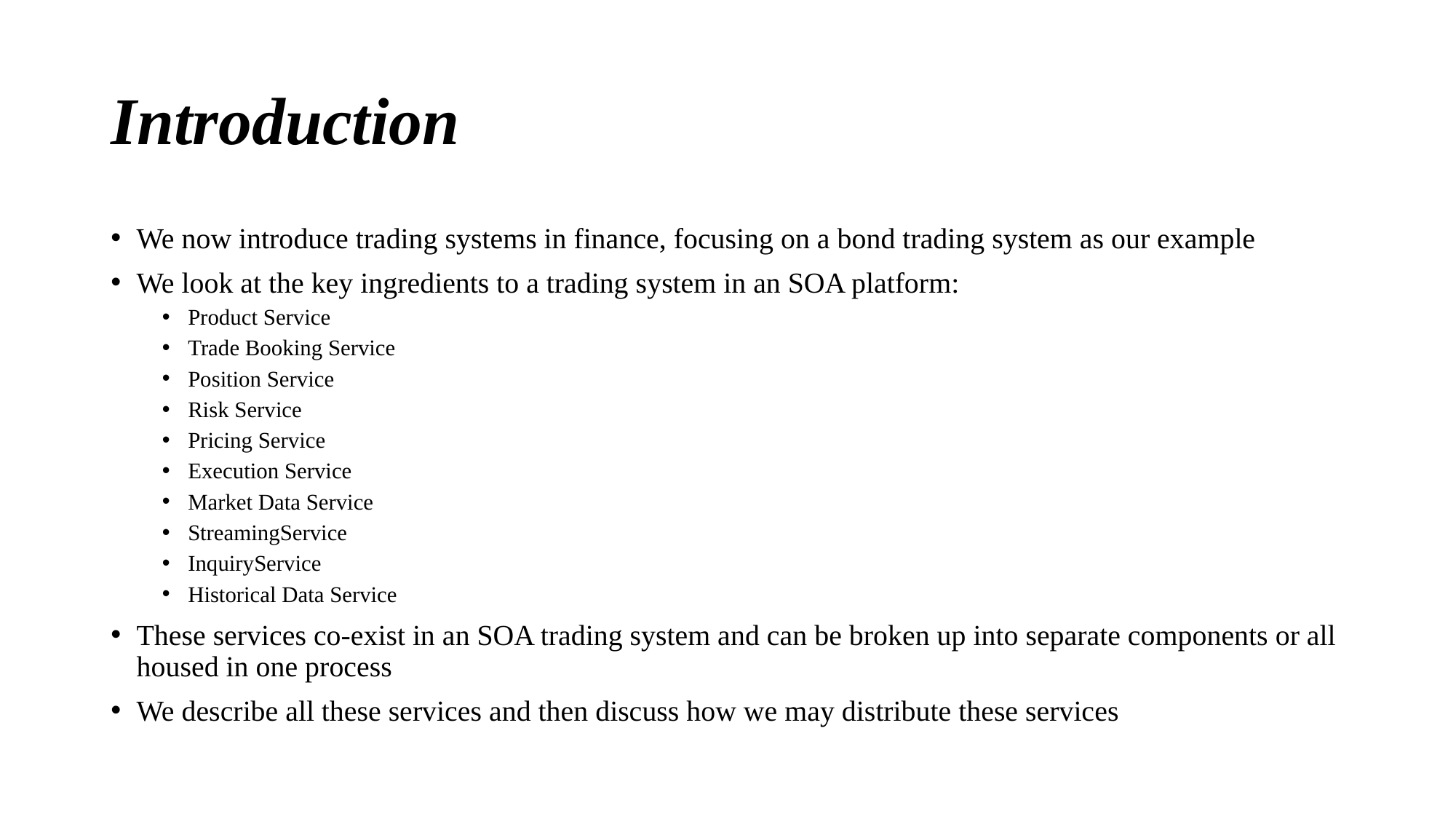

# Introduction
We now introduce trading systems in finance, focusing on a bond trading system as our example
We look at the key ingredients to a trading system in an SOA platform:
Product Service
Trade Booking Service
Position Service
Risk Service
Pricing Service
Execution Service
Market Data Service
StreamingService
InquiryService
Historical Data Service
These services co-exist in an SOA trading system and can be broken up into separate components or all housed in one process
We describe all these services and then discuss how we may distribute these services